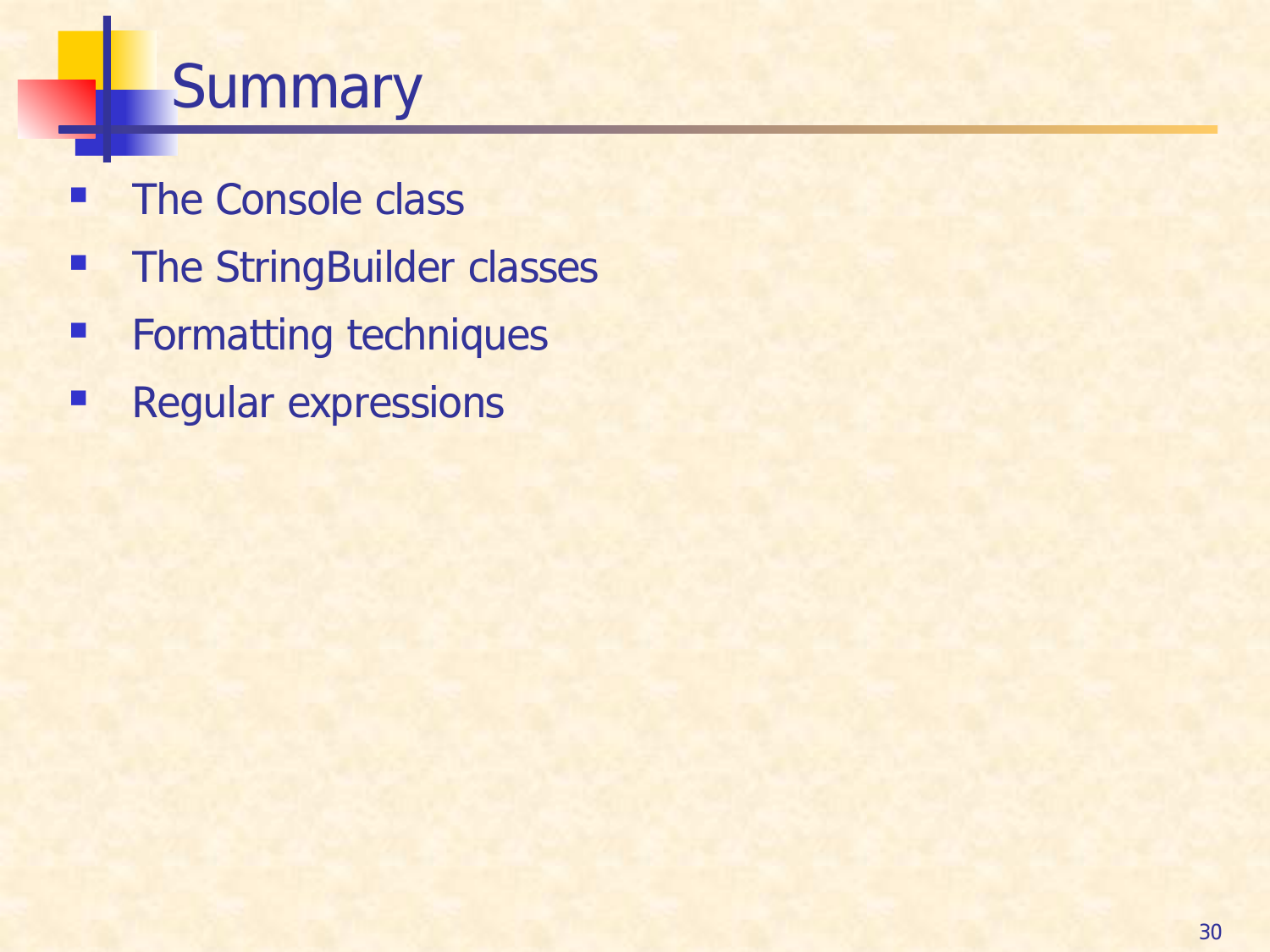

# Summary
The Console class
The StringBuilder classes
Formatting techniques
Regular expressions
30